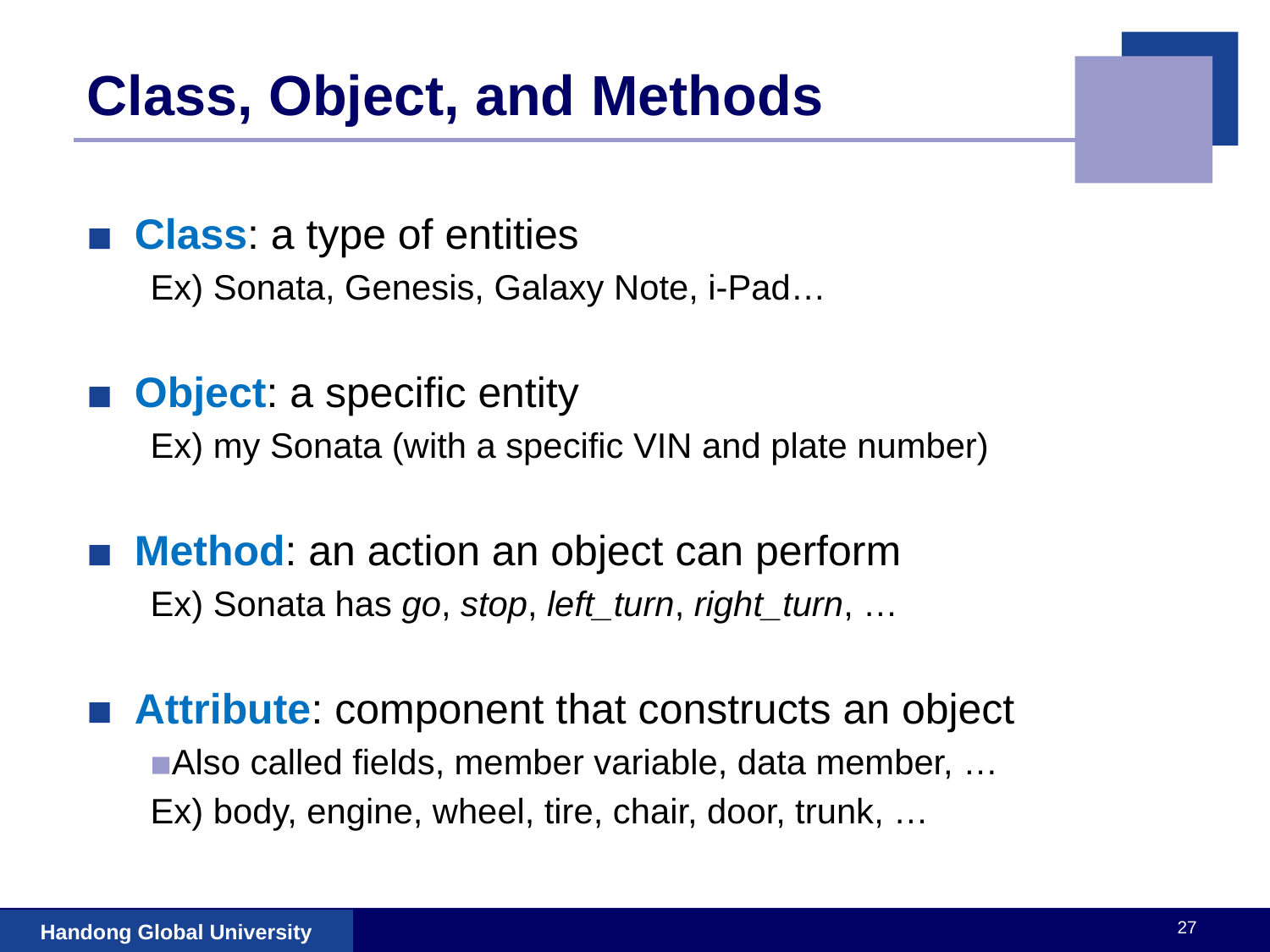

# Class, Object, and Methods
Class: a type of entities
Ex) Sonata, Genesis, Galaxy Note, i-Pad…

Object: a specific entity
Ex) my Sonata (with a specific VIN and plate number)

Method: an action an object can perform
Ex) Sonata has go, stop, left_turn, right_turn, …

Attribute: component that constructs an object
Also called fields, member variable, data member, …
Ex) body, engine, wheel, tire, chair, door, trunk, …
27